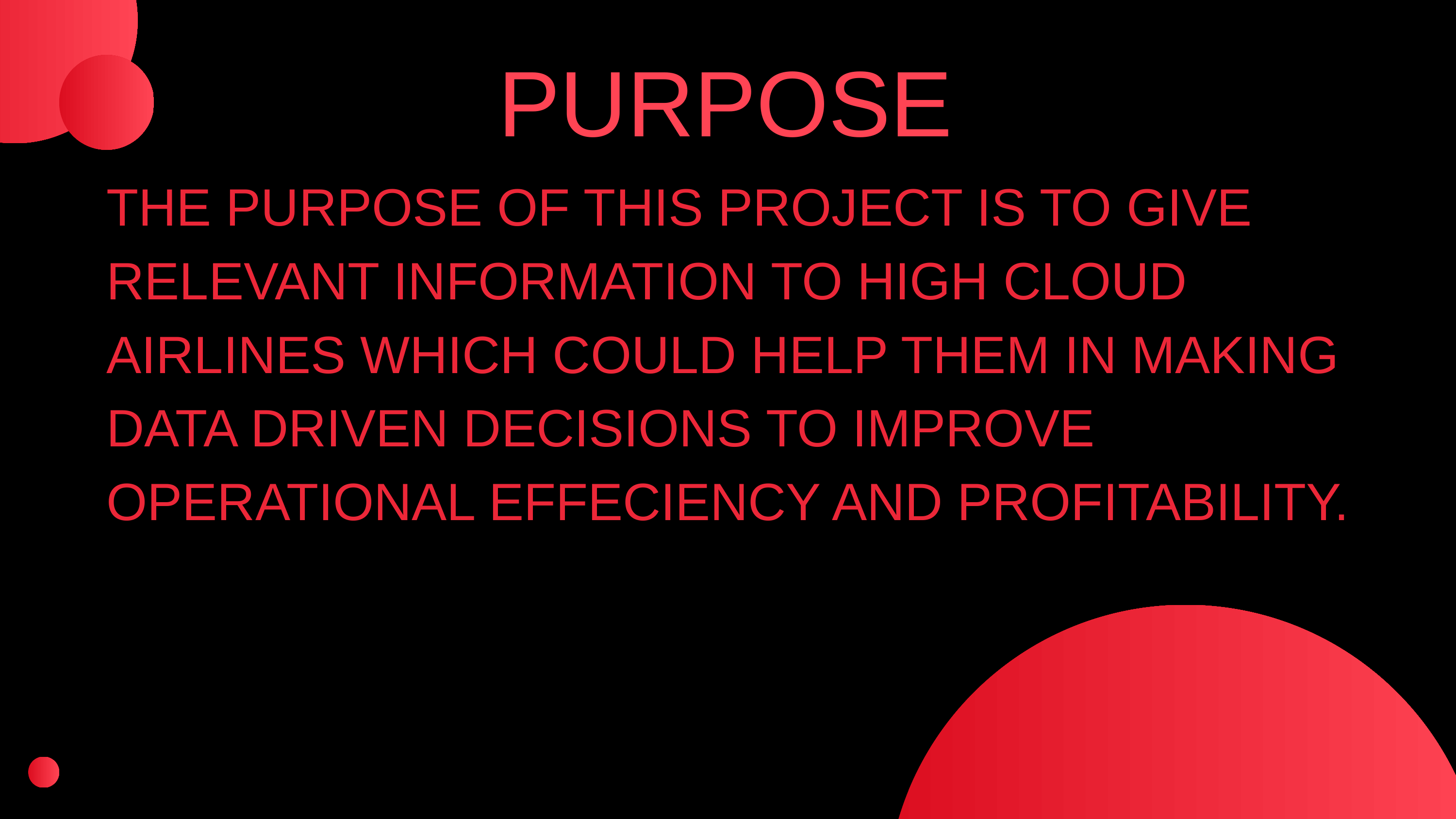

PURPOSE

THE PURPOSE OF THIS PROJECT IS TO GIVE RELEVANT INFORMATION TO HIGH CLOUD AIRLINES WHICH COULD HELP THEM IN MAKING DATA DRIVEN DECISIONS TO IMPROVE OPERATIONAL EFFECIENCY AND PROFITABILITY.